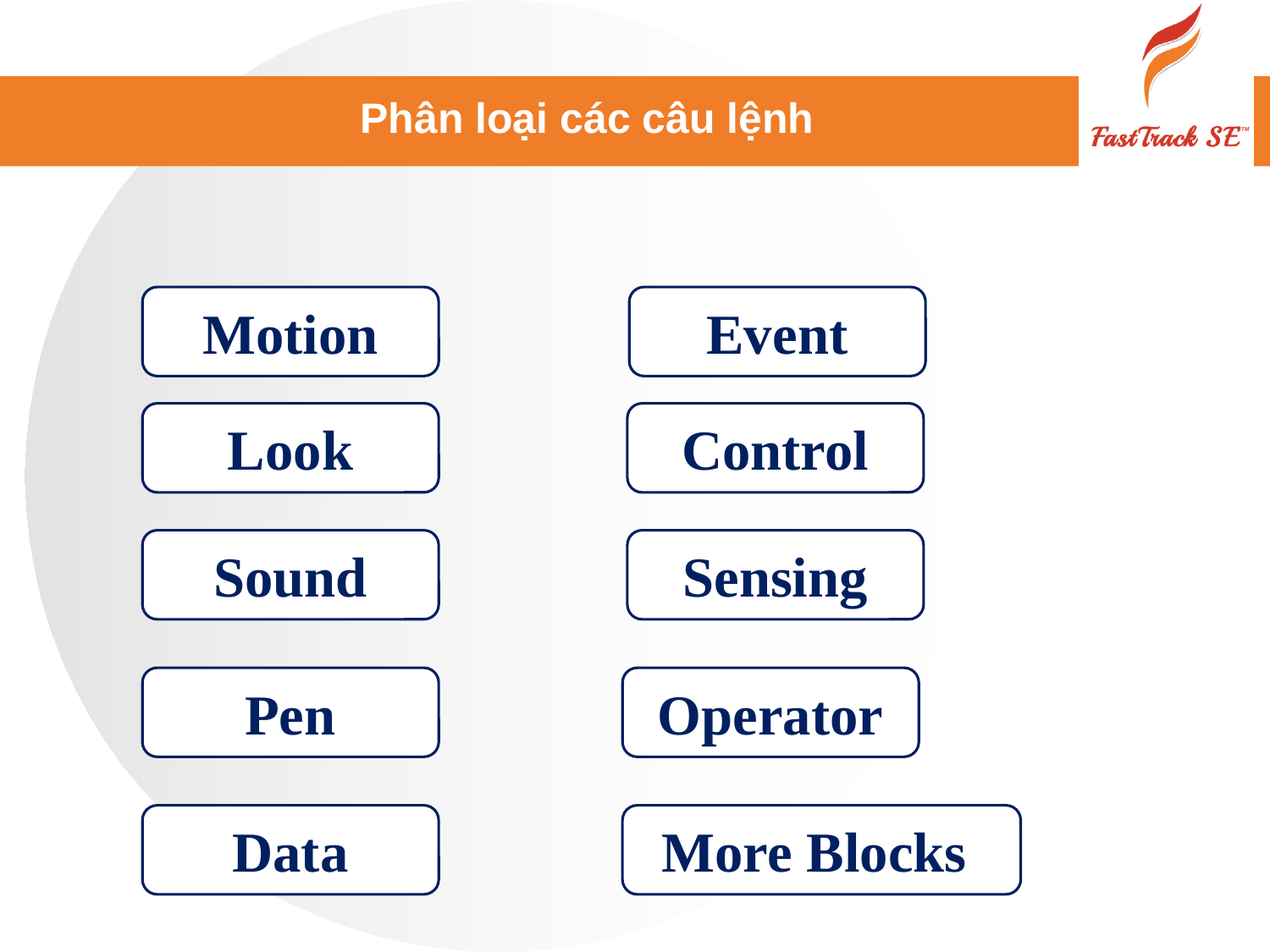

# Phân loại các câu lệnh
Motion
Event
Look
Control
Sound
Sensing
Pen
Operator
Data
More Blocks